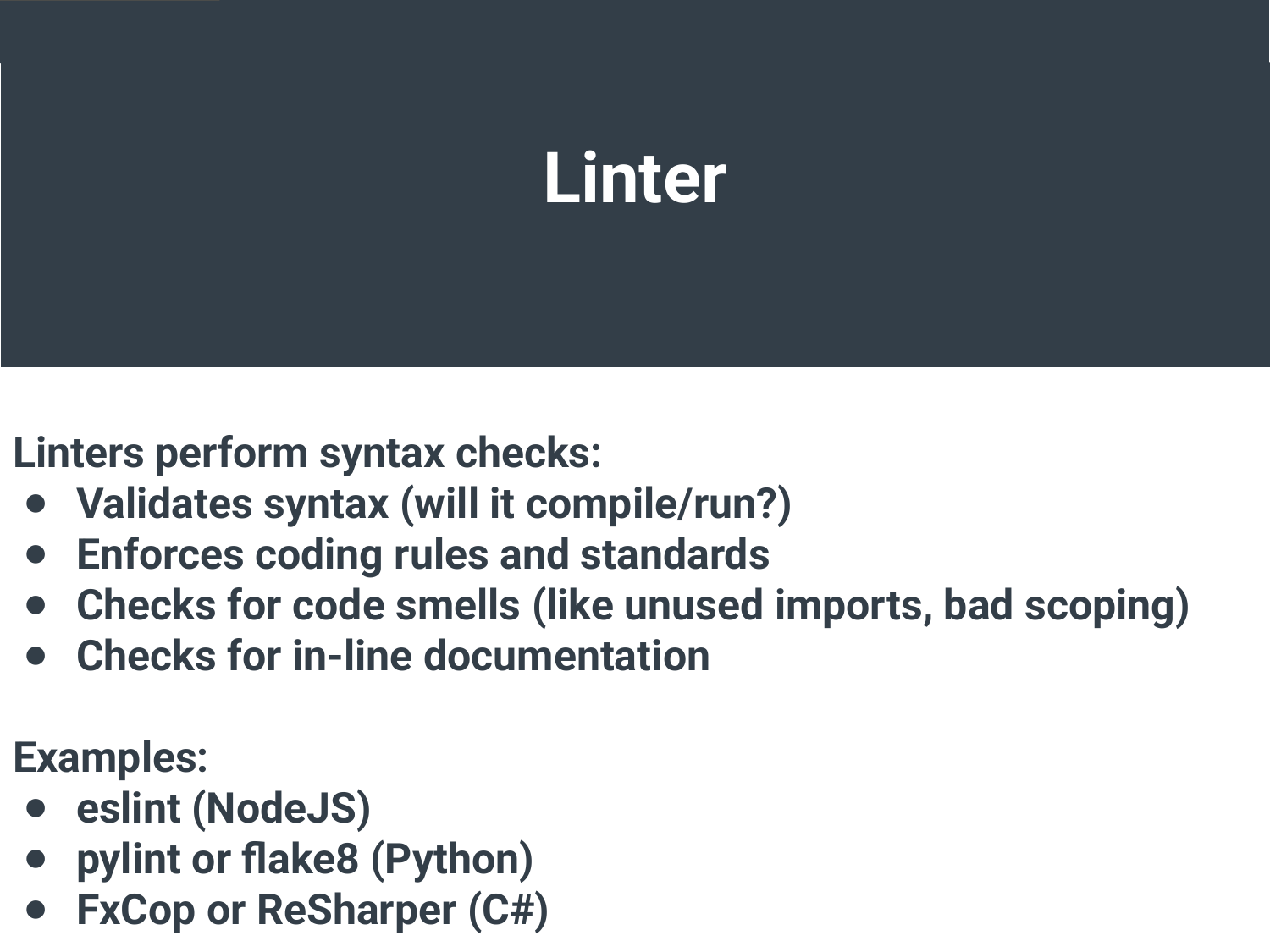

Linter
Linters perform syntax checks:
Validates syntax (will it compile/run?)
Enforces coding rules and standards
Checks for code smells (like unused imports, bad scoping)
Checks for in-line documentation

Examples:
eslint (NodeJS)
pylint or flake8 (Python)
FxCop or ReSharper (C#)